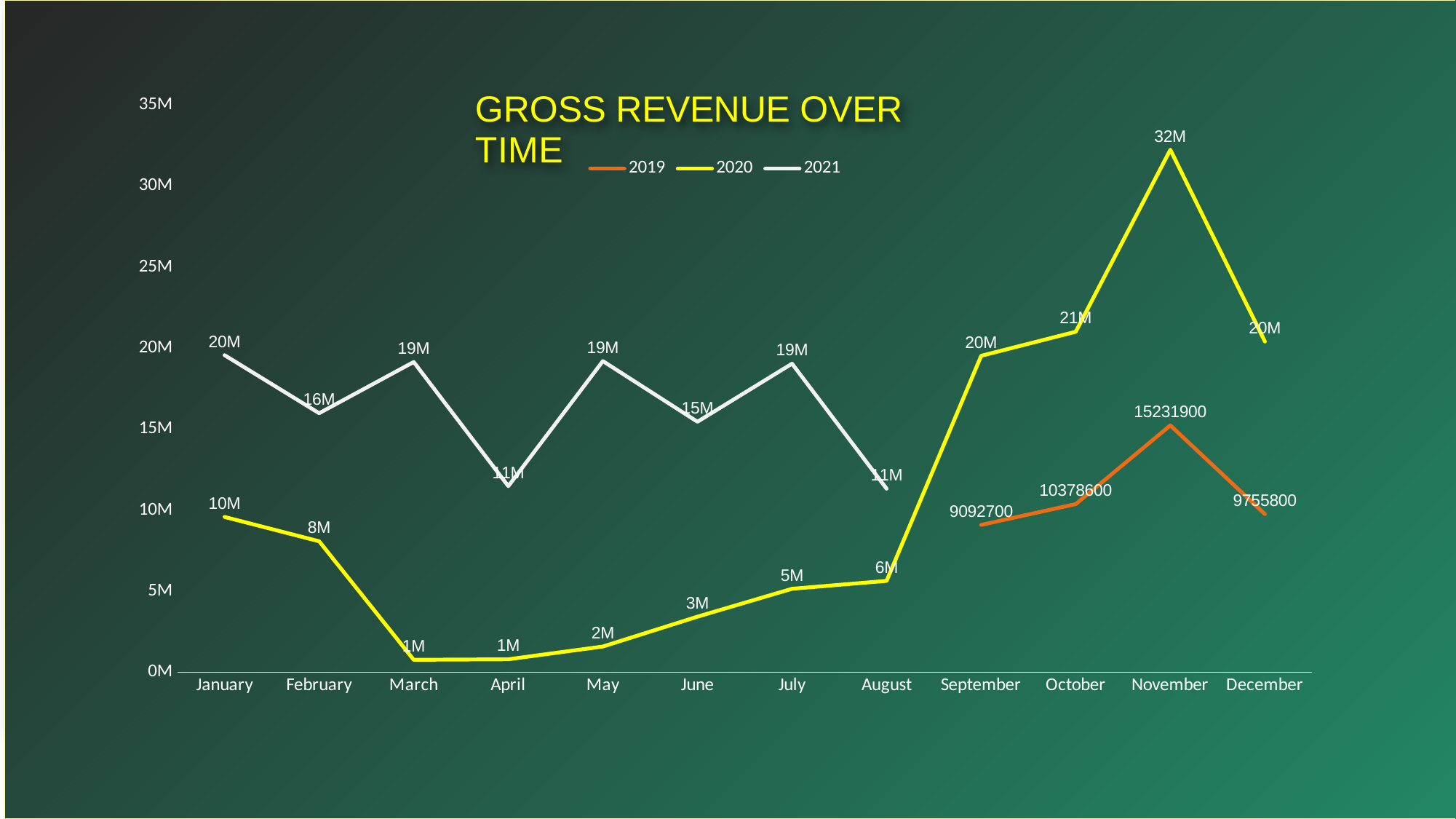

### Chart

| Category | 2019 | 2020 | 2021 |
|---|---|---|---|
| January | None | 9585000.0 | 19570700.0 |
| February | None | 8084000.0 | 15986600.0 |
| March | None | 767000.0 | 19149600.0 |
| April | None | 800100.0 | 11483500.0 |
| May | None | 1587000.0 | 19204300.0 |
| June | None | 3429700.0 | 15457600.0 |
| July | None | 5151800.0 | 19045000.0 |
| August | None | 5638300.0 | 11324500.0 |
| September | 9092700.0 | 19530300.0 | None |
| October | 10378600.0 | 21016200.0 | None |
| November | 15231900.0 | 32247300.0 | None |
| December | 9755800.0 | 20409100.0 | None |